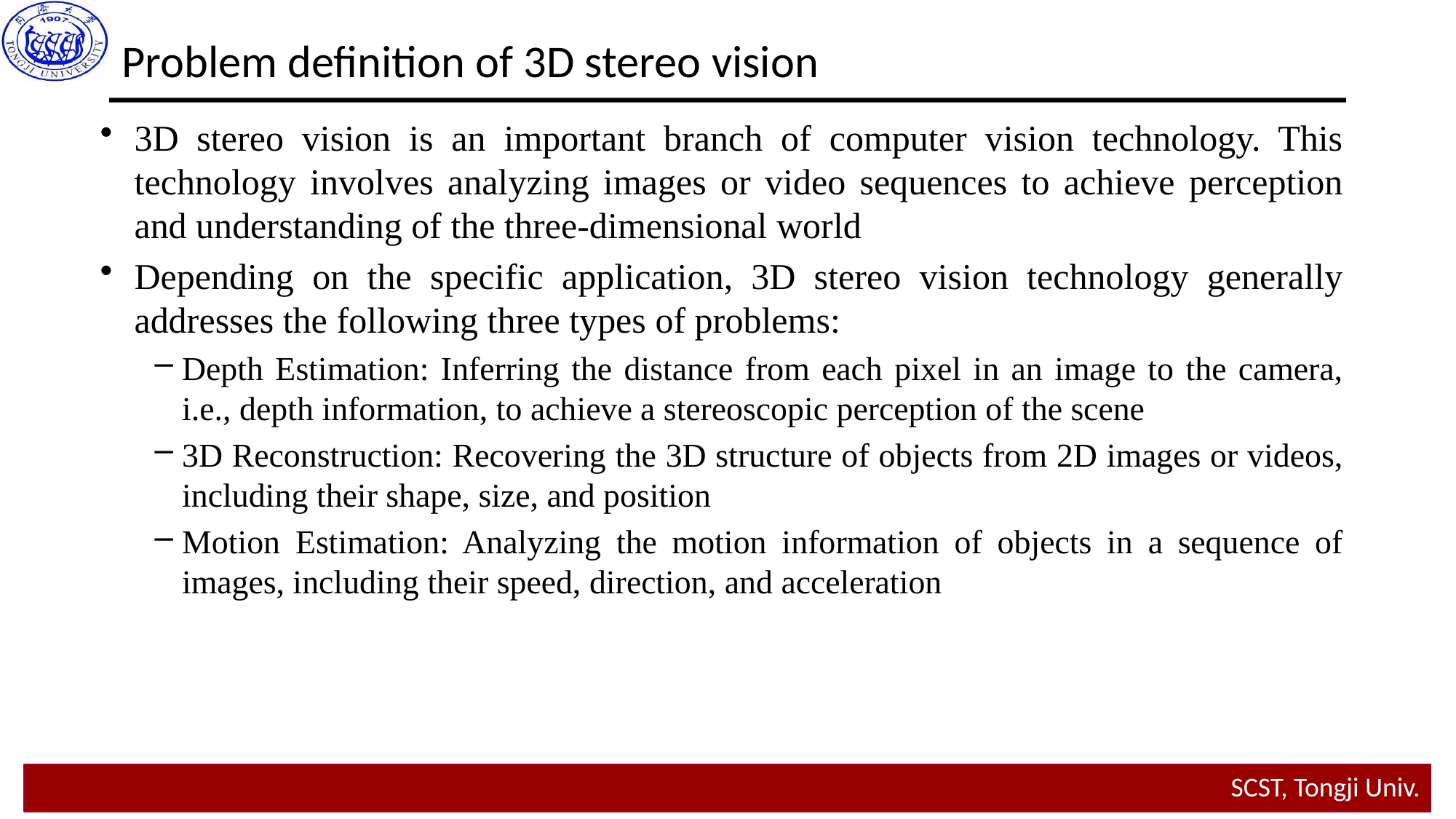

Problem definition of 3D stereo vision
3D stereo vision is an important branch of computer vision technology. This technology involves analyzing images or video sequences to achieve perception and understanding of the three-dimensional world
Depending on the specific application, 3D stereo vision technology generally addresses the following three types of problems:
Depth Estimation: Inferring the distance from each pixel in an image to the camera, i.e., depth information, to achieve a stereoscopic perception of the scene
3D Reconstruction: Recovering the 3D structure of objects from 2D images or videos, including their shape, size, and position
Motion Estimation: Analyzing the motion information of objects in a sequence of images, including their speed, direction, and acceleration